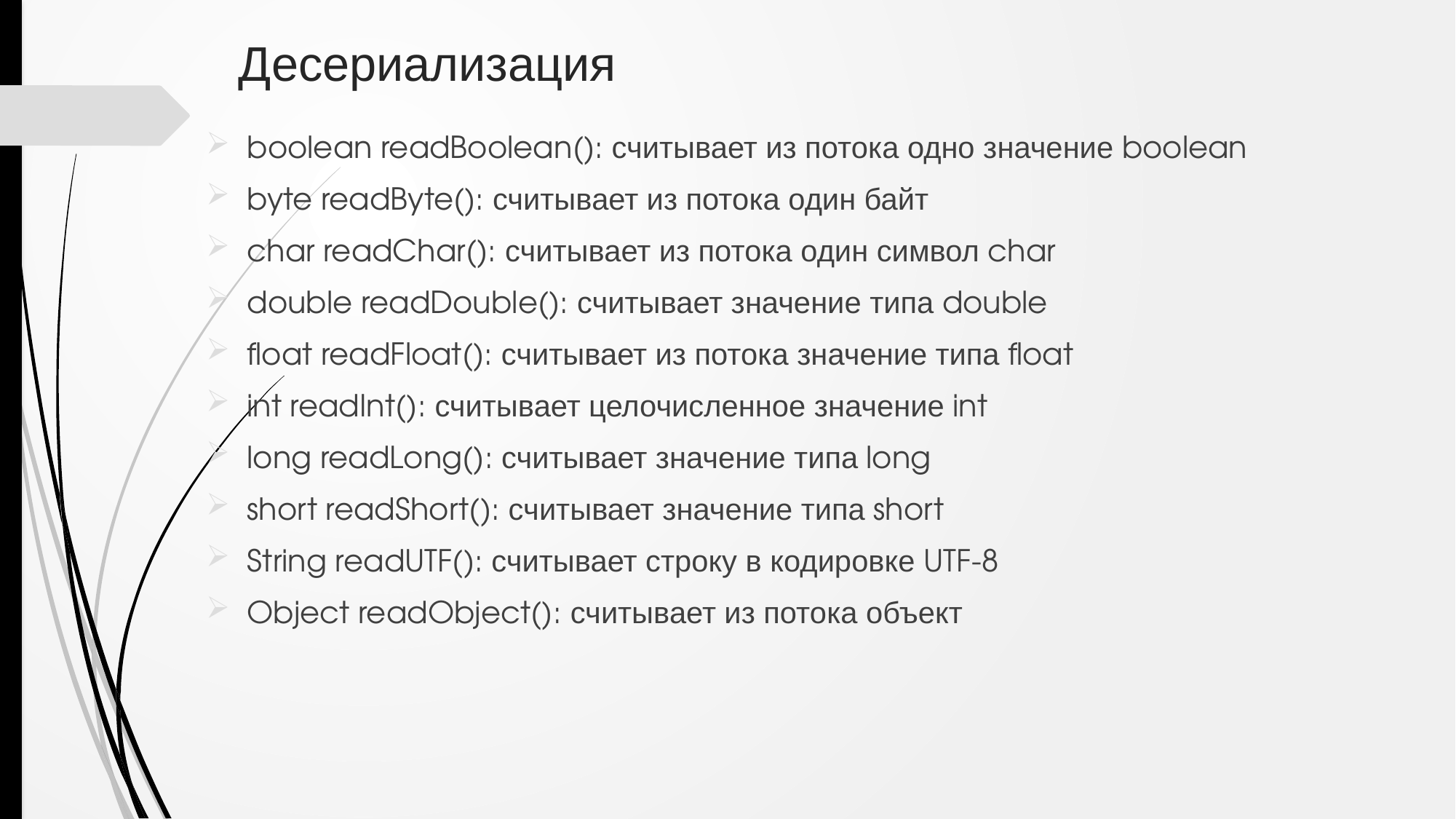

# Десериализация
boolean readBoolean(): считывает из потока одно значение boolean
byte readByte(): считывает из потока один байт
char readChar(): считывает из потока один символ char
double readDouble(): считывает значение типа double
float readFloat(): считывает из потока значение типа float
int readInt(): считывает целочисленное значение int
long readLong(): считывает значение типа long
short readShort(): считывает значение типа short
String readUTF(): считывает строку в кодировке UTF-8
Object readObject(): считывает из потока объект